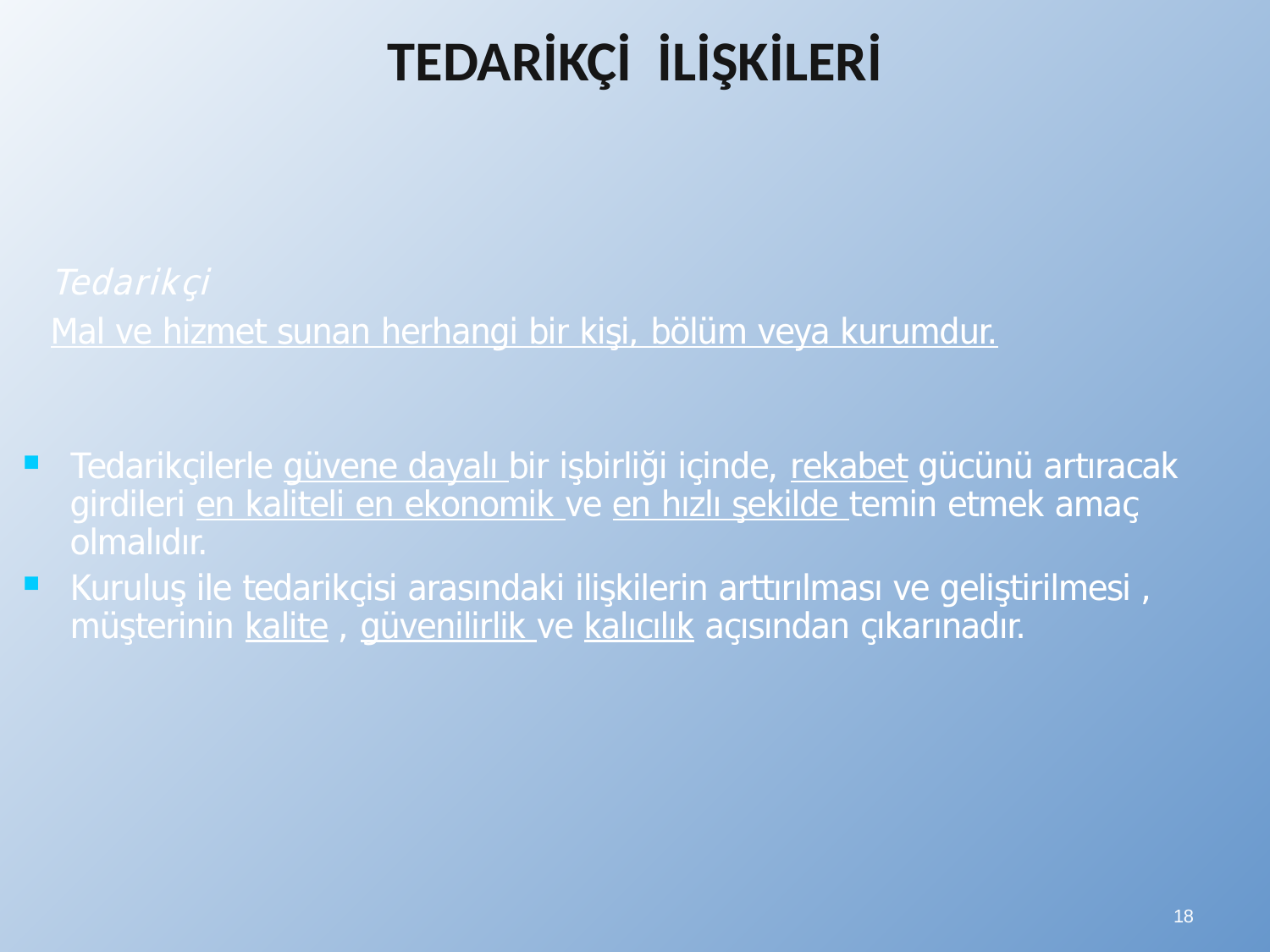

TEDARİKÇİ  İLİŞKİLERİ

Tedarikçi
Mal ve hizmet sunan herhangi bir kişi, bölüm veya kurumdur.
Tedarikçilerle güvene dayalı bir işbirliği içinde, rekabet gücünü artıracak girdileri en kaliteli en ekonomik ve en hızlı şekilde temin etmek amaç olmalıdır.
Kuruluş ile tedarikçisi arasındaki ilişkilerin arttırılması ve geliştirilmesi , müşterinin kalite , güvenilirlik ve kalıcılık açısından çıkarınadır.
18